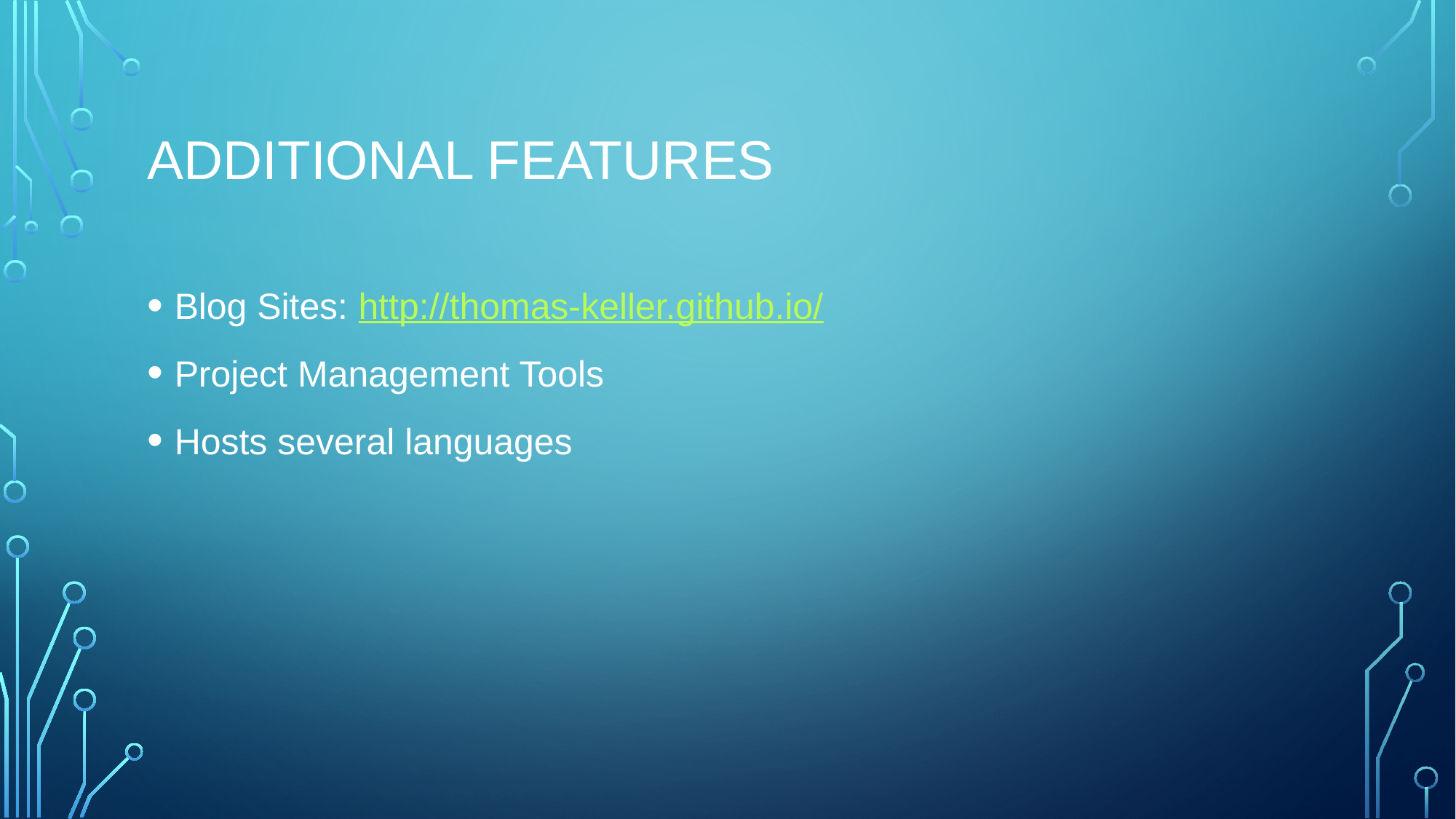

# Additional Features
Blog Sites: http://thomas-keller.github.io/
Project Management Tools
Hosts several languages